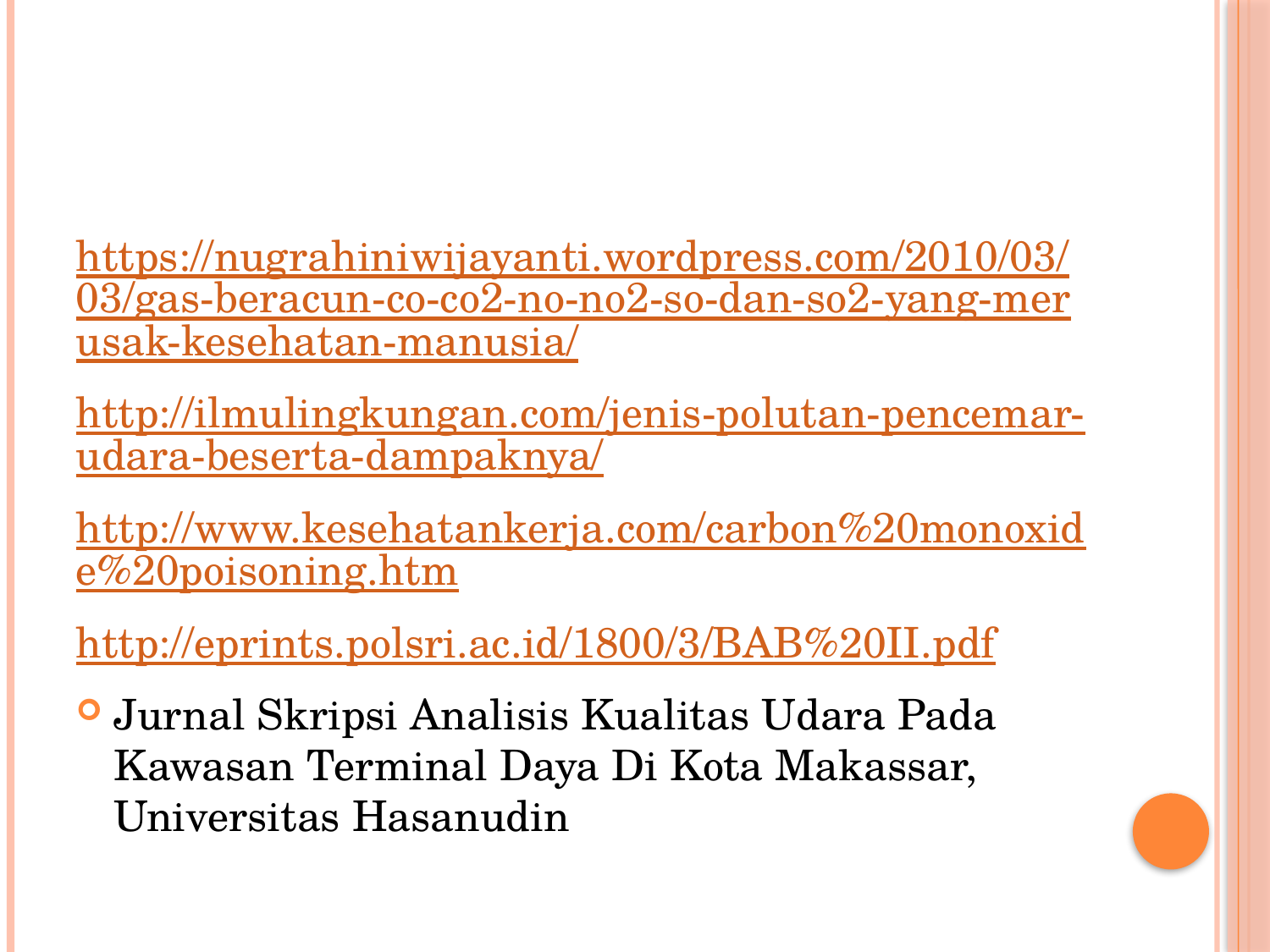

#
https://nugrahiniwijayanti.wordpress.com/2010/03/03/gas-beracun-co-co2-no-no2-so-dan-so2-yang-merusak-kesehatan-manusia/
http://ilmulingkungan.com/jenis-polutan-pencemar-udara-beserta-dampaknya/
http://www.kesehatankerja.com/carbon%20monoxide%20poisoning.htm
http://eprints.polsri.ac.id/1800/3/BAB%20II.pdf
Jurnal Skripsi Analisis Kualitas Udara Pada Kawasan Terminal Daya Di Kota Makassar, Universitas Hasanudin